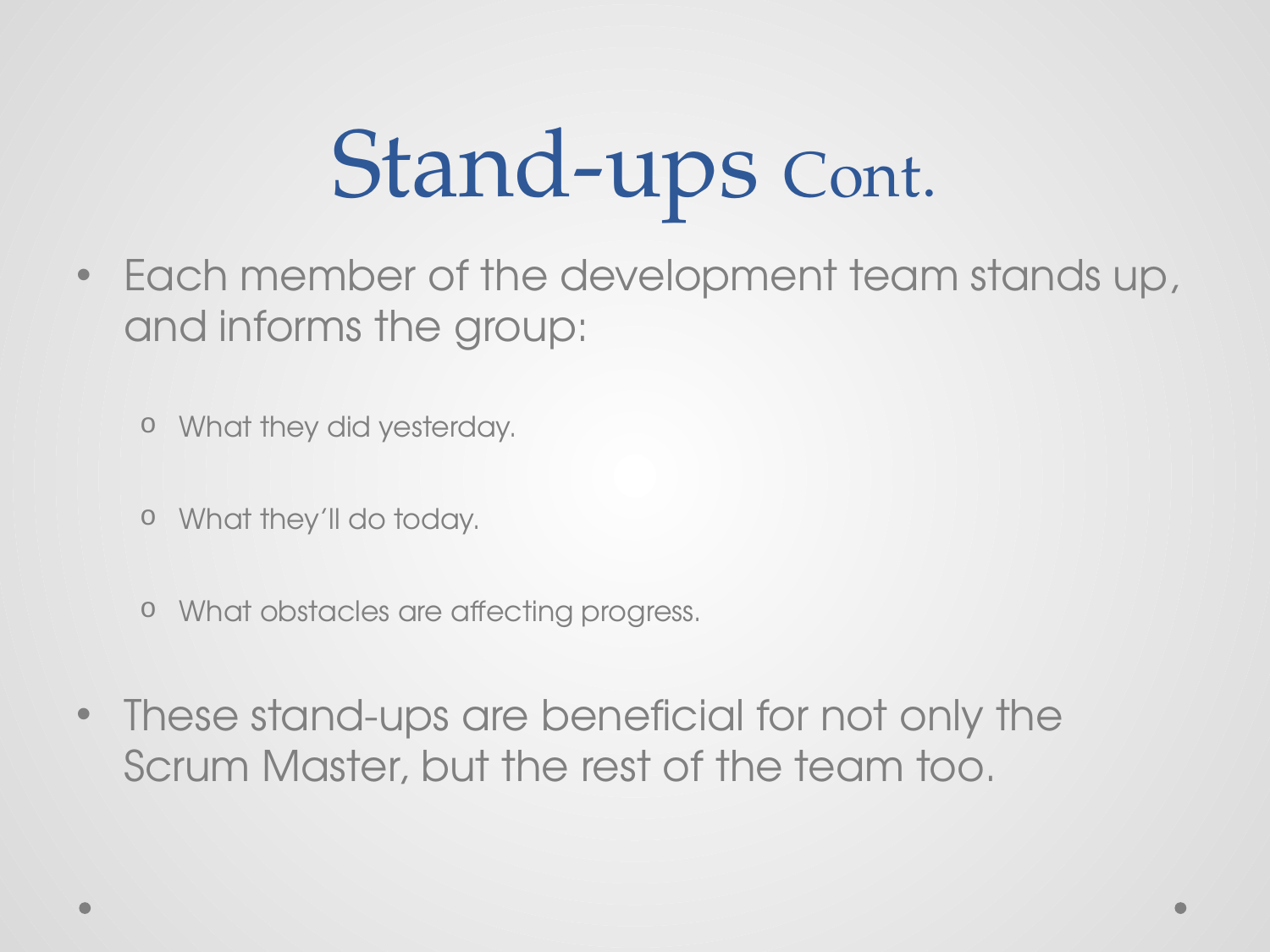

# Stand-ups Cont.
Each member of the development team stands up, and informs the group:
What they did yesterday.
What they’ll do today.
What obstacles are affecting progress.
These stand-ups are beneficial for not only the Scrum Master, but the rest of the team too.